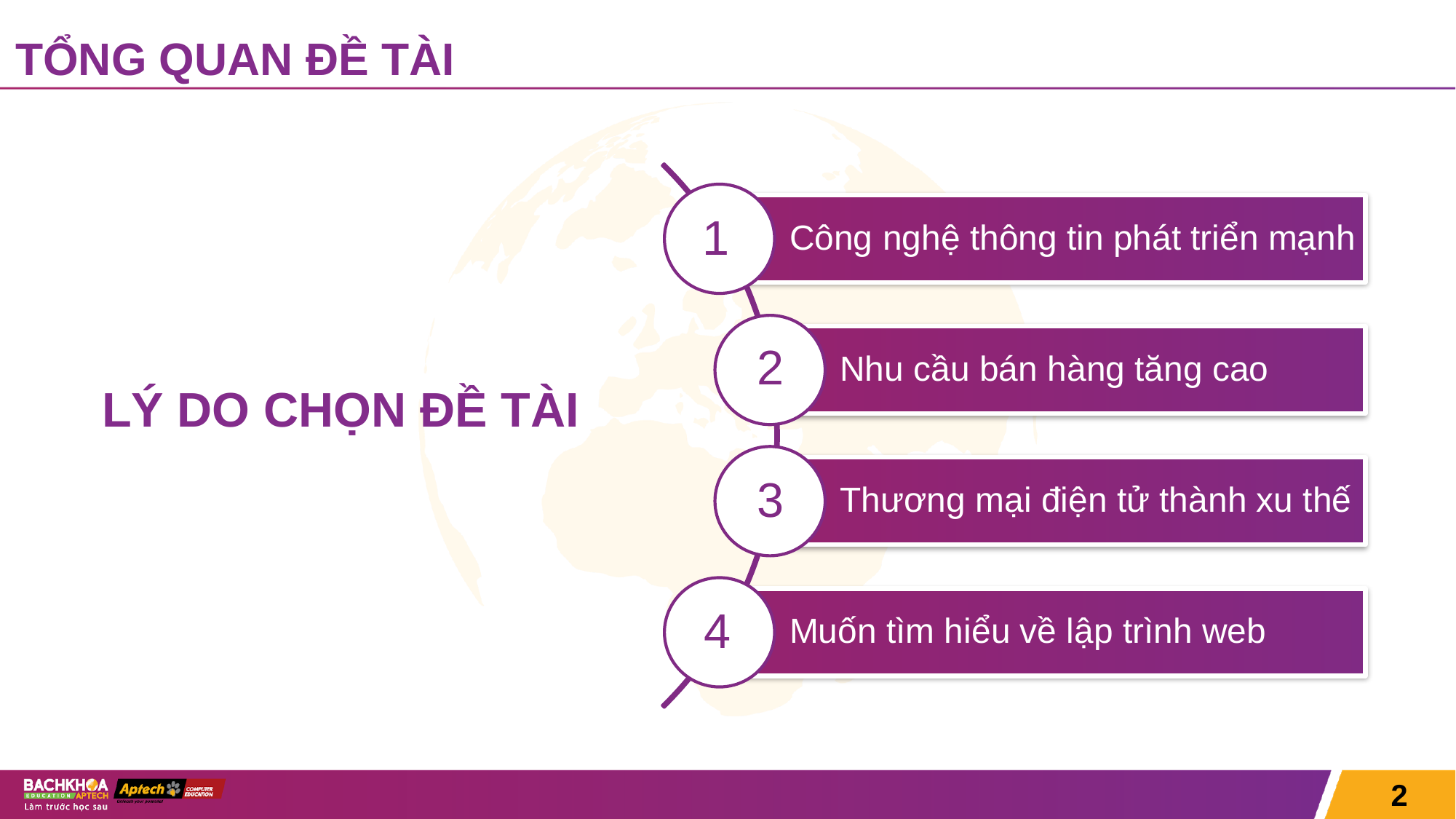

# TỔNG QUAN ĐỀ TÀI

Công nghệ thông tin phát triển mạnh

Nhu cầu bán hàng tăng cao

Thương mại điện tử thành xu thế

Muốn tìm hiểu về lập trình web
1
2
LÝ DO CHỌN ĐỀ TÀI
3
4
2